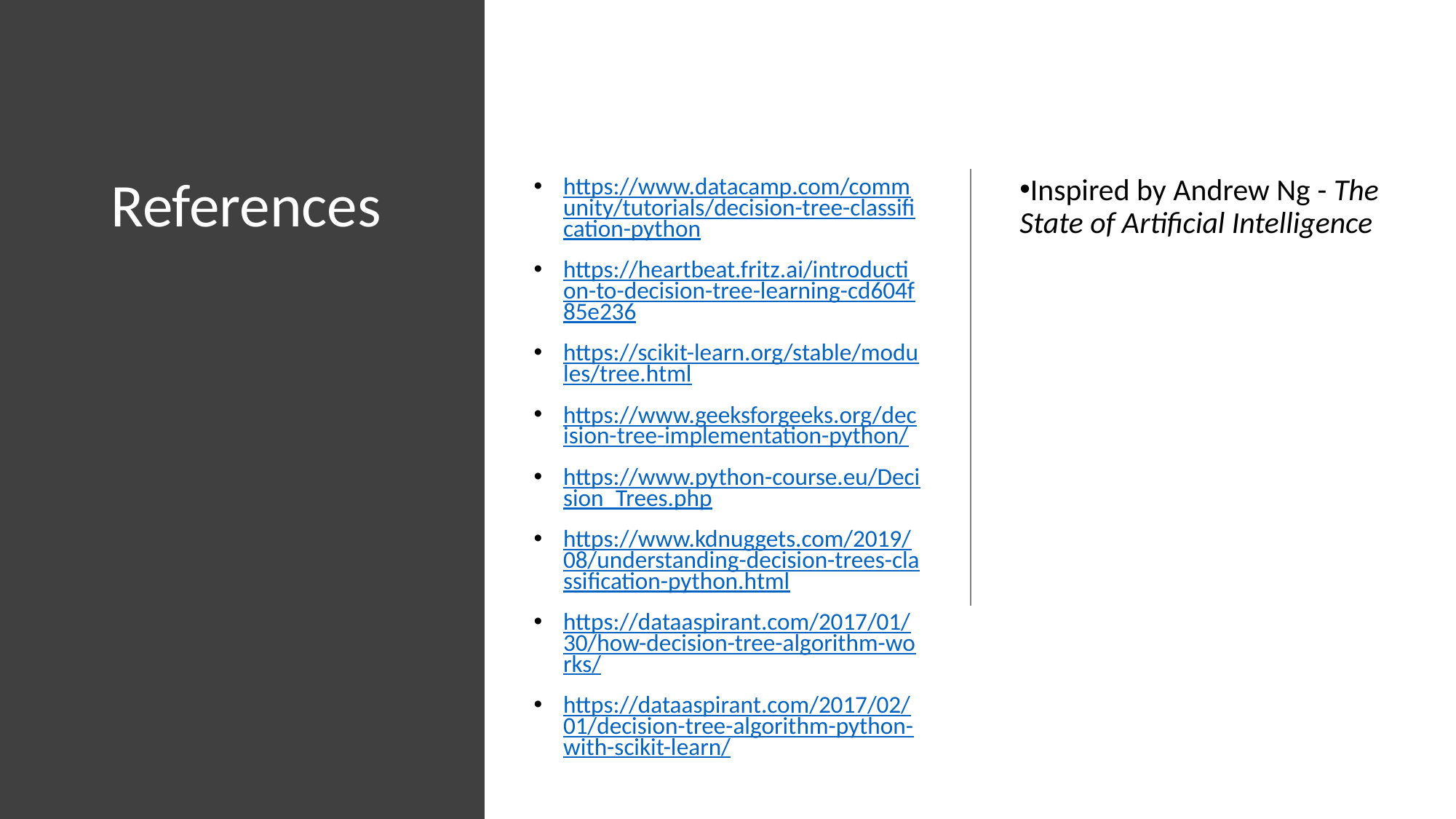

# References
https://www.datacamp.com/community/tutorials/decision-tree-classification-python
https://heartbeat.fritz.ai/introduction-to-decision-tree-learning-cd604f85e236
https://scikit-learn.org/stable/modules/tree.html
https://www.geeksforgeeks.org/decision-tree-implementation-python/
https://www.python-course.eu/Decision_Trees.php
https://www.kdnuggets.com/2019/08/understanding-decision-trees-classification-python.html
https://dataaspirant.com/2017/01/30/how-decision-tree-algorithm-works/
https://dataaspirant.com/2017/02/01/decision-tree-algorithm-python-with-scikit-learn/
Inspired by Andrew Ng - The State of Artificial Intelligence